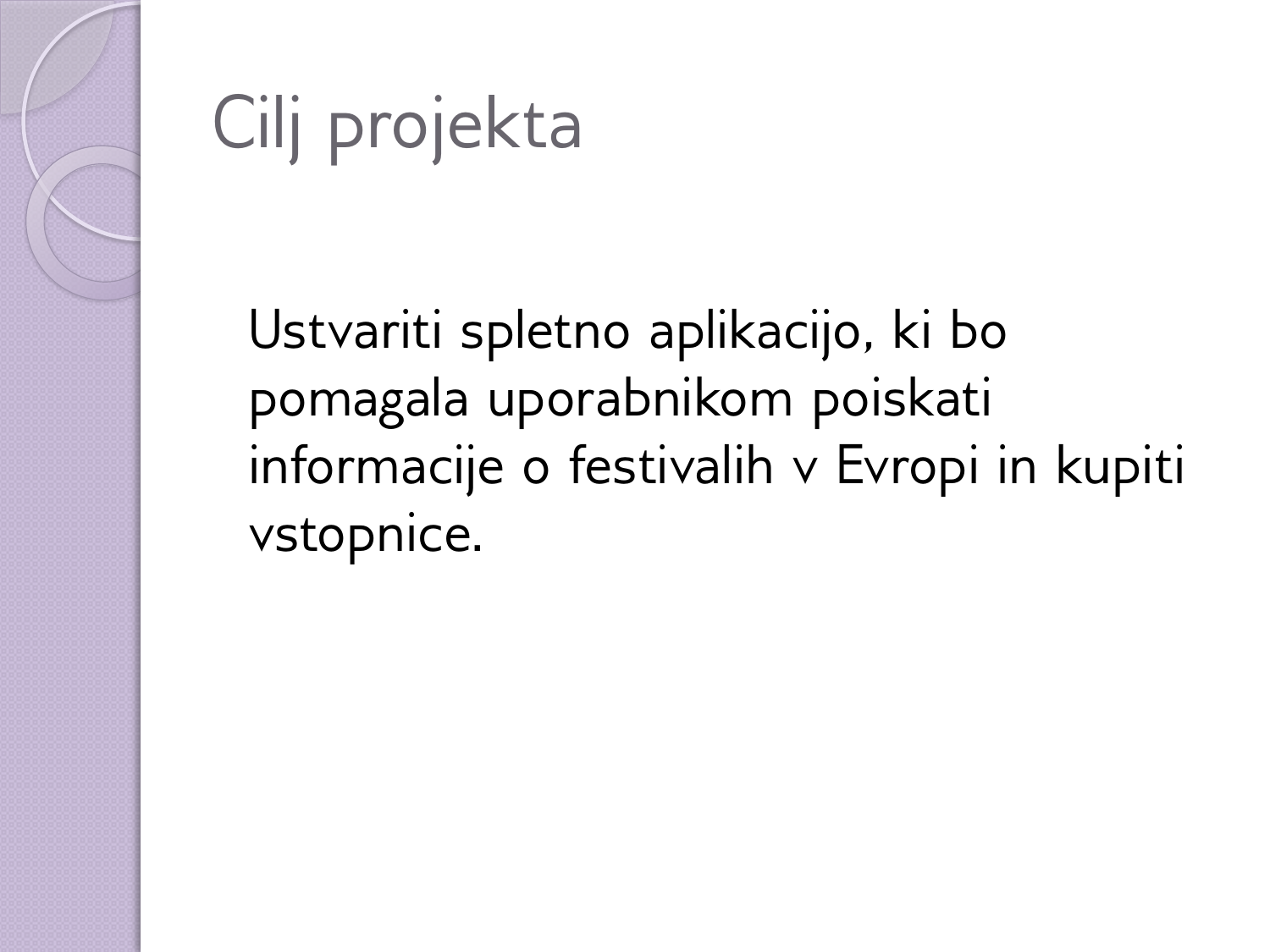

# Cilj projekta
  	Ustvariti spletno aplikacijo, ki bo pomagala uporabnikom poiskati informacije o festivalih v Evropi in kupiti vstopnice.